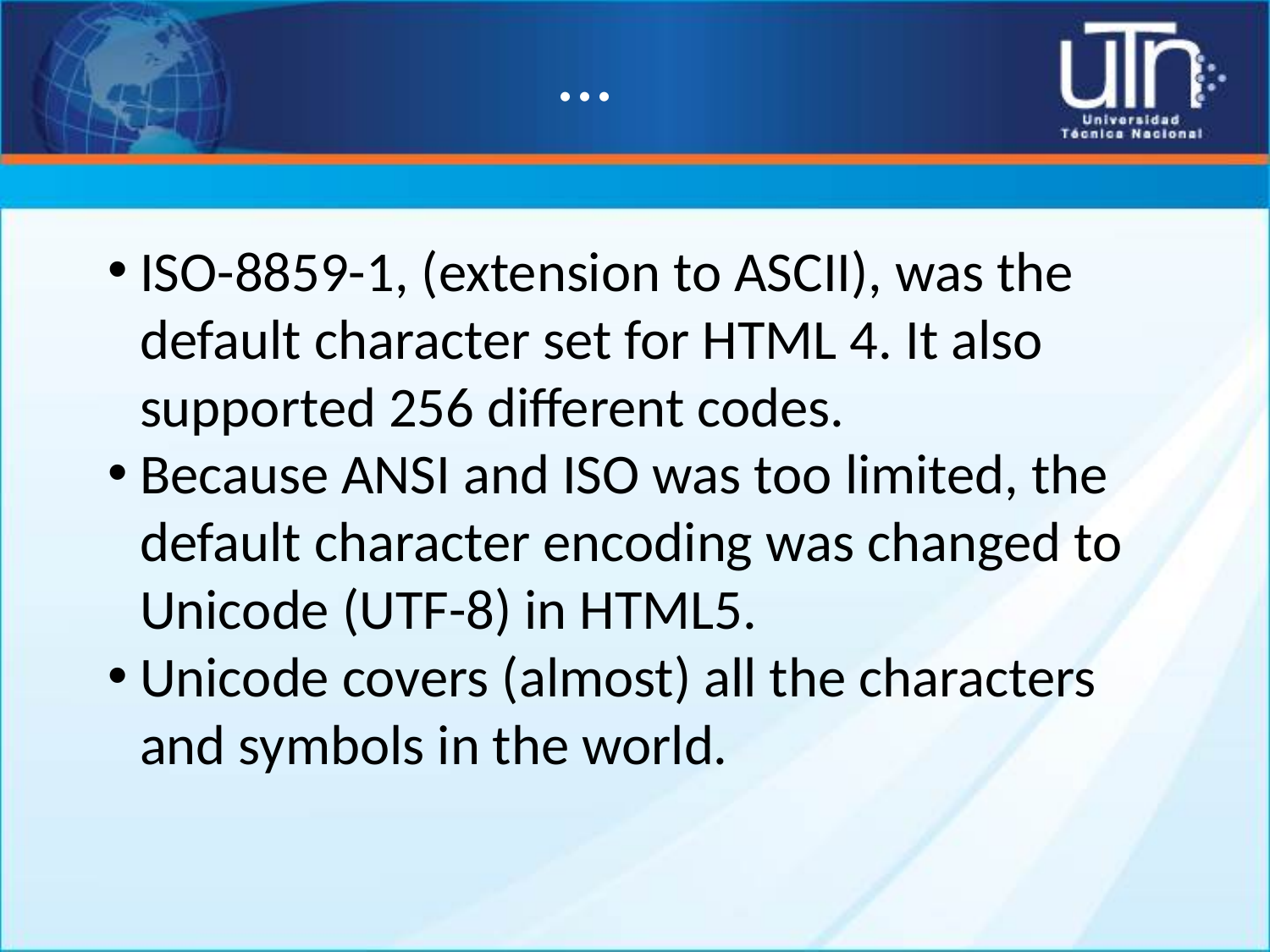

# ...
ISO-8859-1, (extension to ASCII), was the default character set for HTML 4. It also supported 256 different codes.
Because ANSI and ISO was too limited, the default character encoding was changed to Unicode (UTF-8) in HTML5.
Unicode covers (almost) all the characters and symbols in the world.